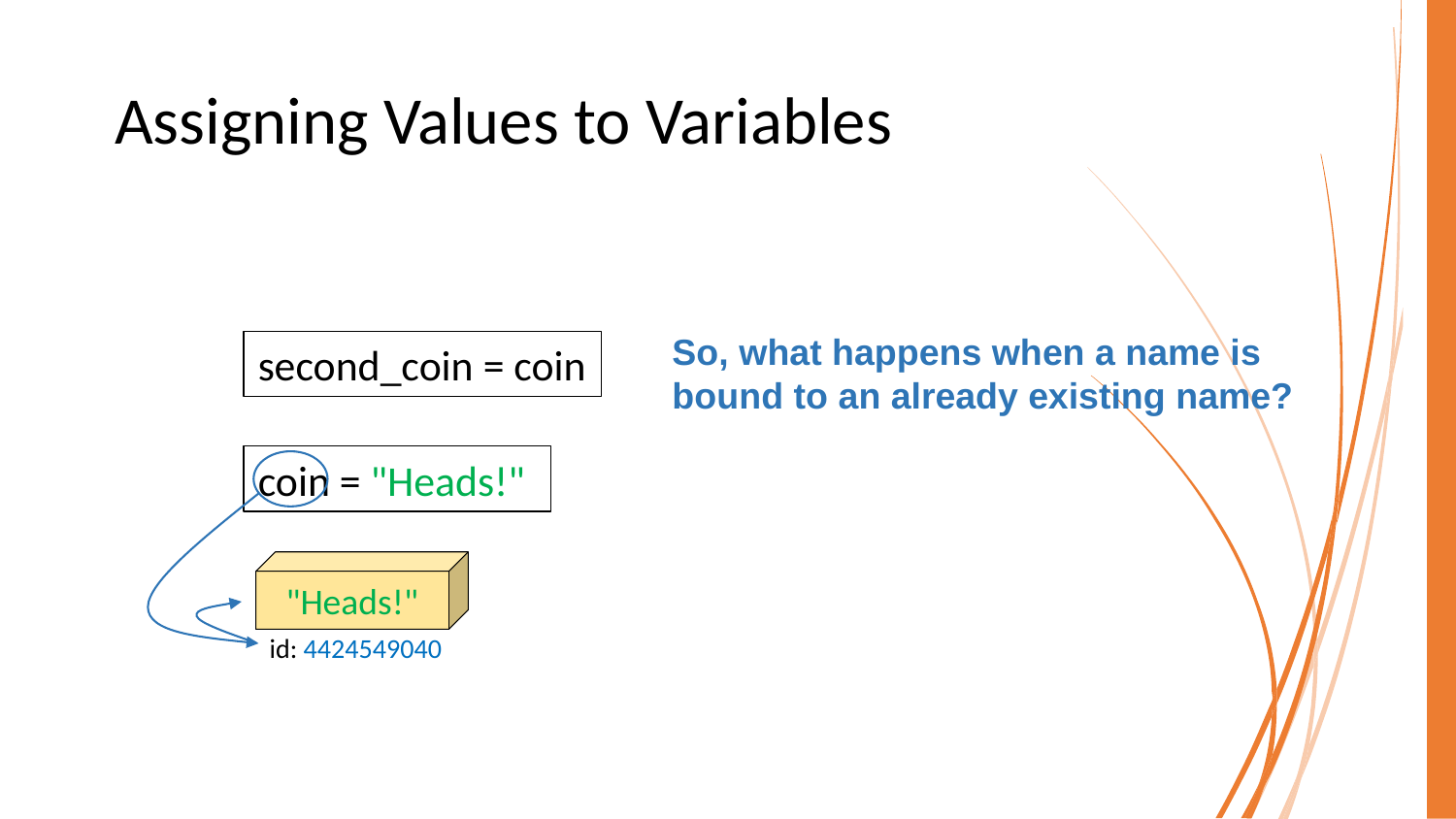

# Assigning Values to Variables
So, what happens when a name is bound to an already existing name?
second_coin = coin
coin = "Heads!"

"Heads!"

id: 4424549040
COMP40003 Software Development and Application Modelling | Email: p.c.windridge@staffs.ac.uk
12